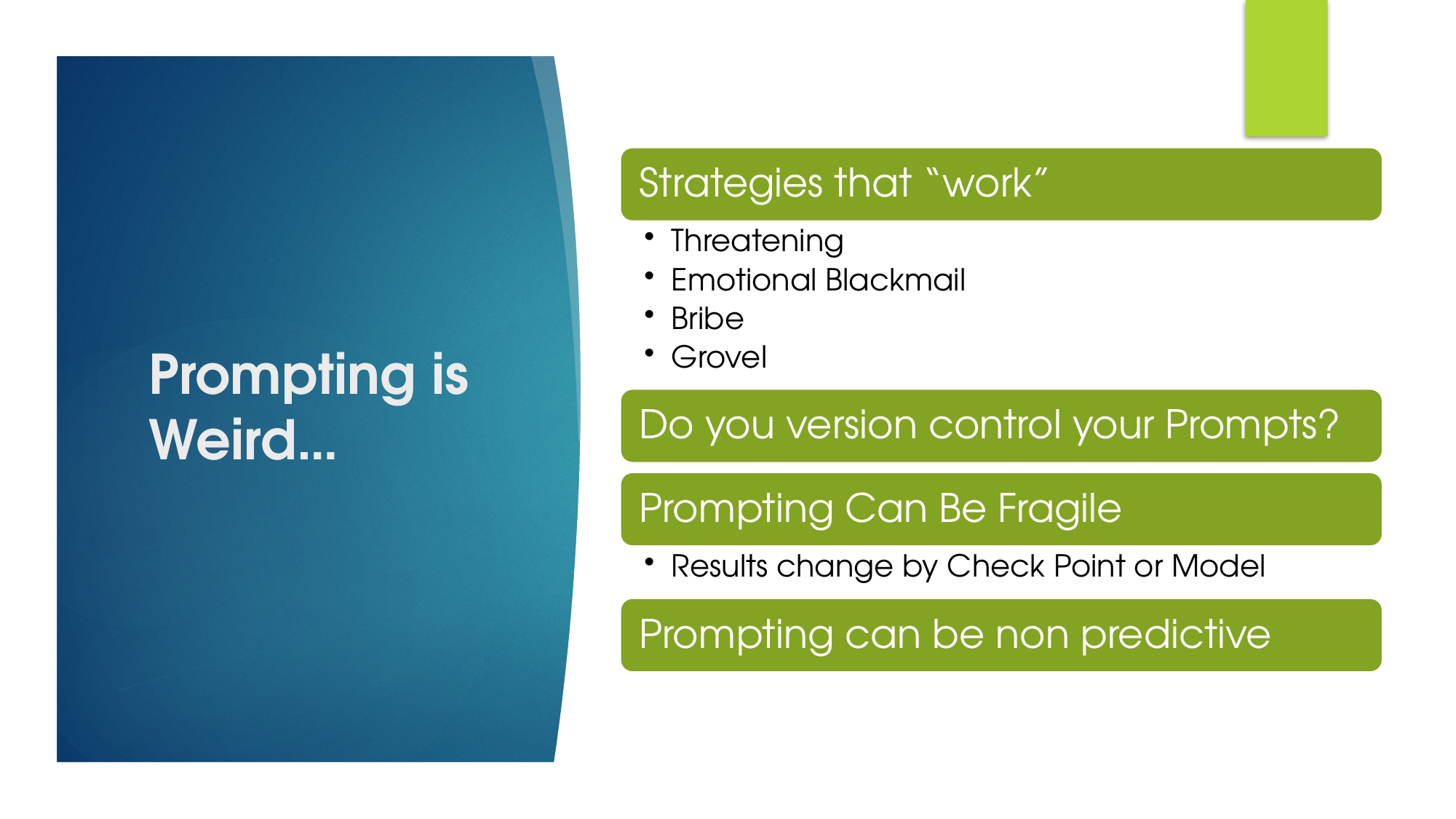

Strategies that “work”
Threatening
Emotional Blackmail
Bribe
Grovel
Do you version control your Prompts?
Prompting Can Be Fragile
Results change by Check Point or Model
Prompting can be non predictive
# Prompting is Weird…